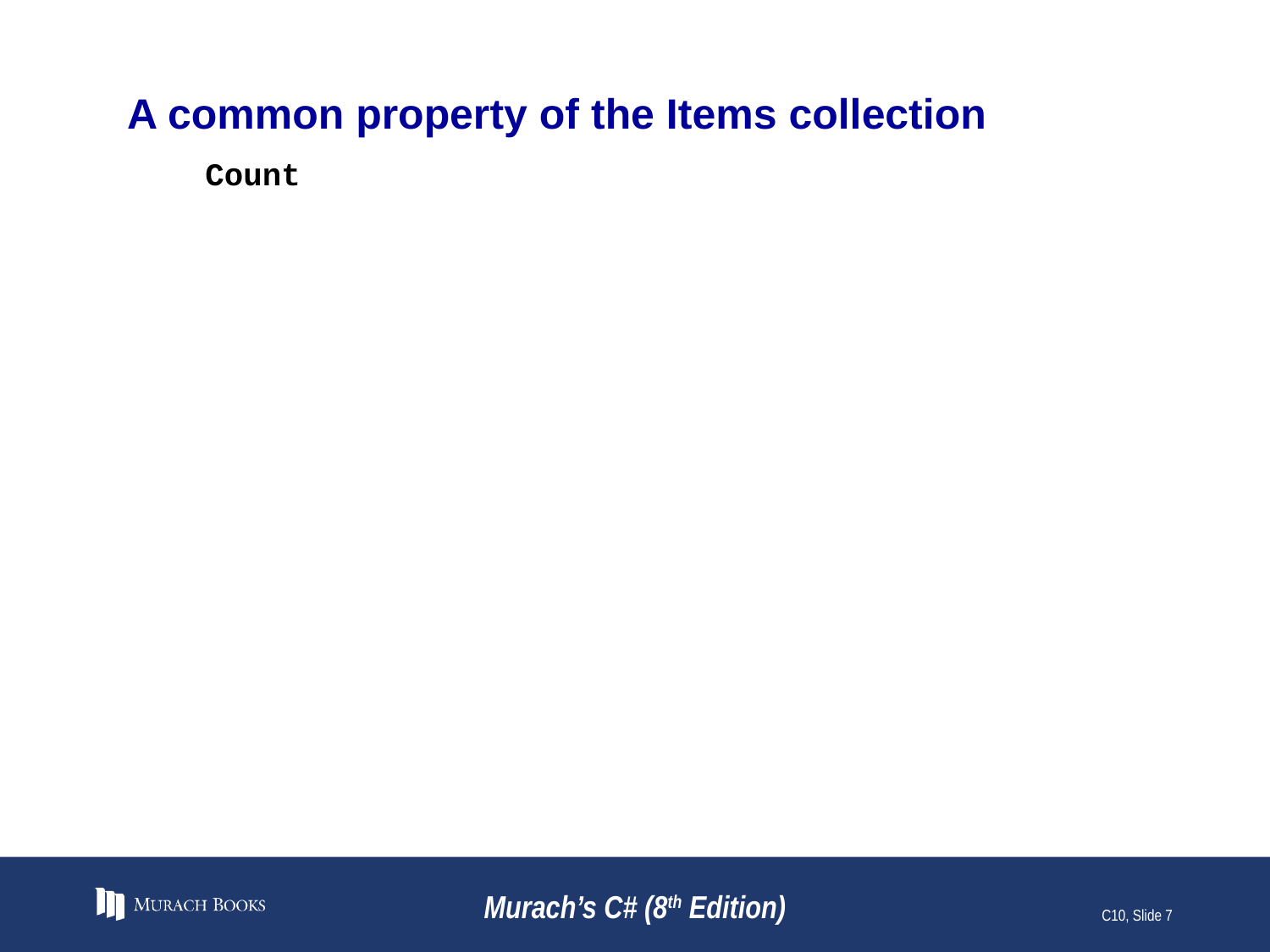

# A common property of the Items collection
    Count

Murach’s C# (8th Edition)

C10, Slide 7